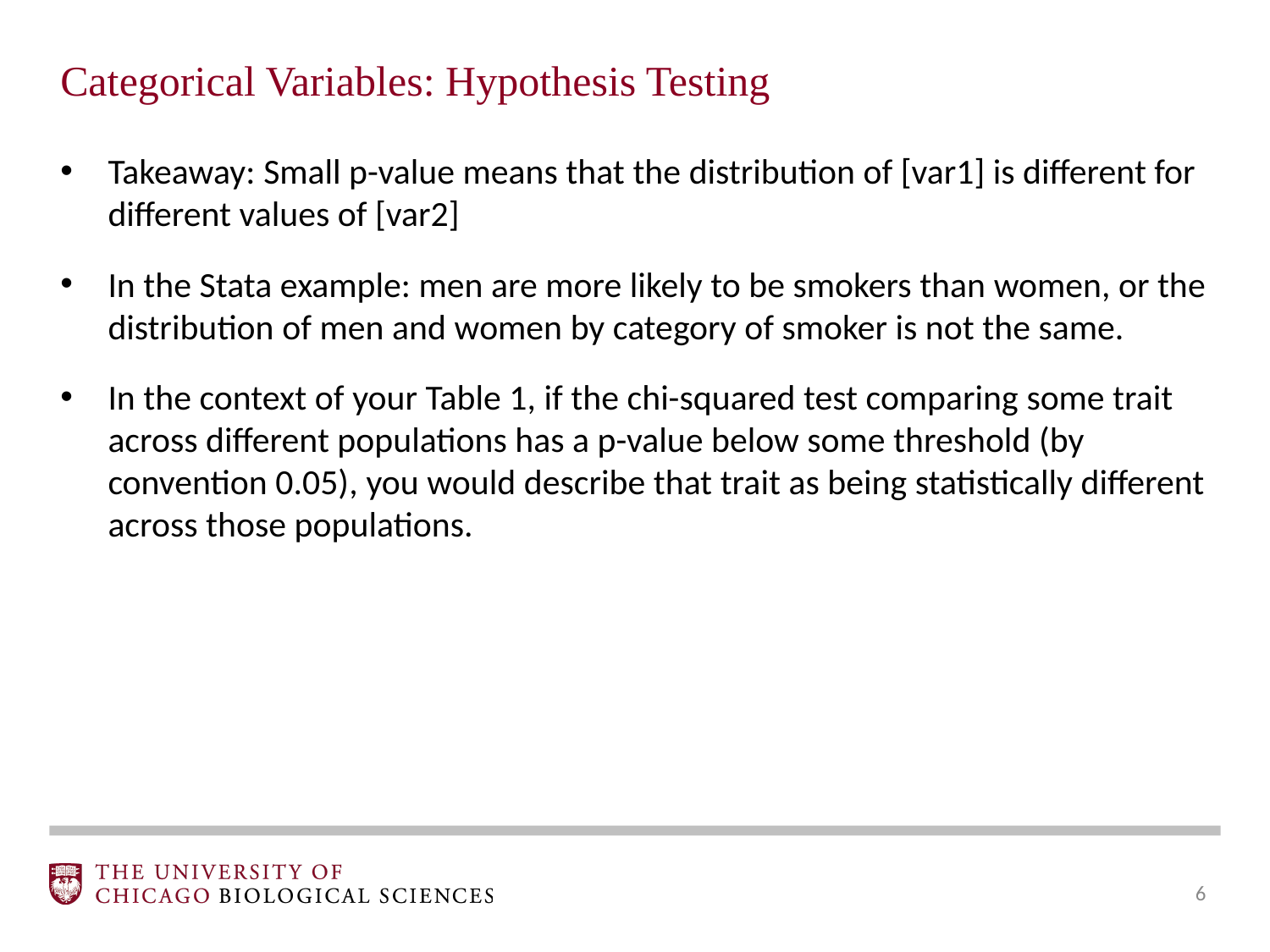

Categorical Variables: Hypothesis Testing

Takeaway: Small p-value means that the distribution of [var1] is different for different values of [var2]
In the Stata example: men are more likely to be smokers than women, or the distribution of men and women by category of smoker is not the same.
In the context of your Table 1, if the chi-squared test comparing some trait across different populations has a p-value below some threshold (by convention 0.05), you would describe that trait as being statistically different across those populations.

6